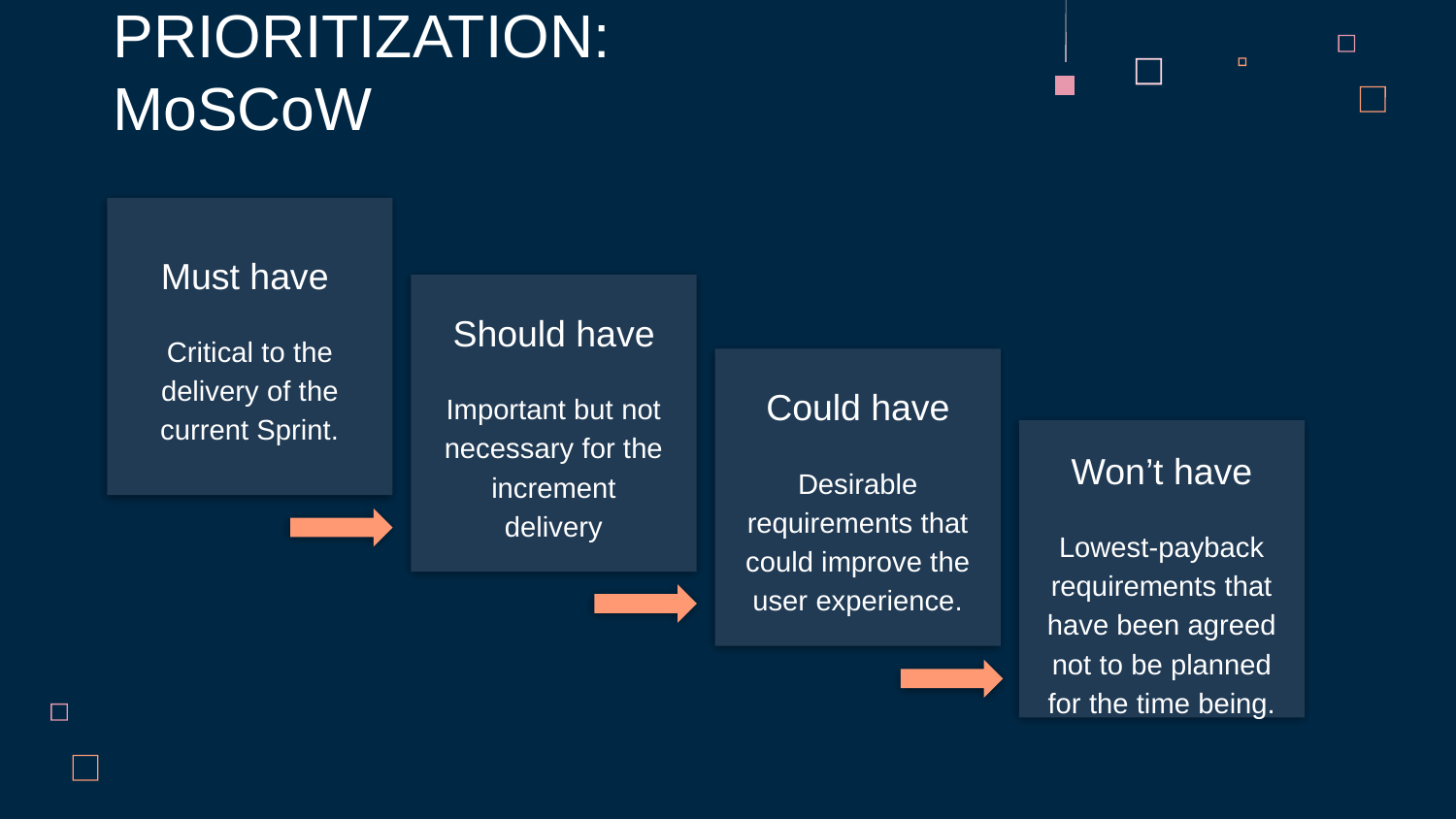

# PRIORITIZATION: MoSCoW

Must have
Critical to the delivery of the current Sprint.
Should have
Important but not necessary for the increment delivery

Could have
Desirable requirements that could improve the user experience.

Won’t have
Lowest-payback requirements that have been agreed not to be planned for the time being.